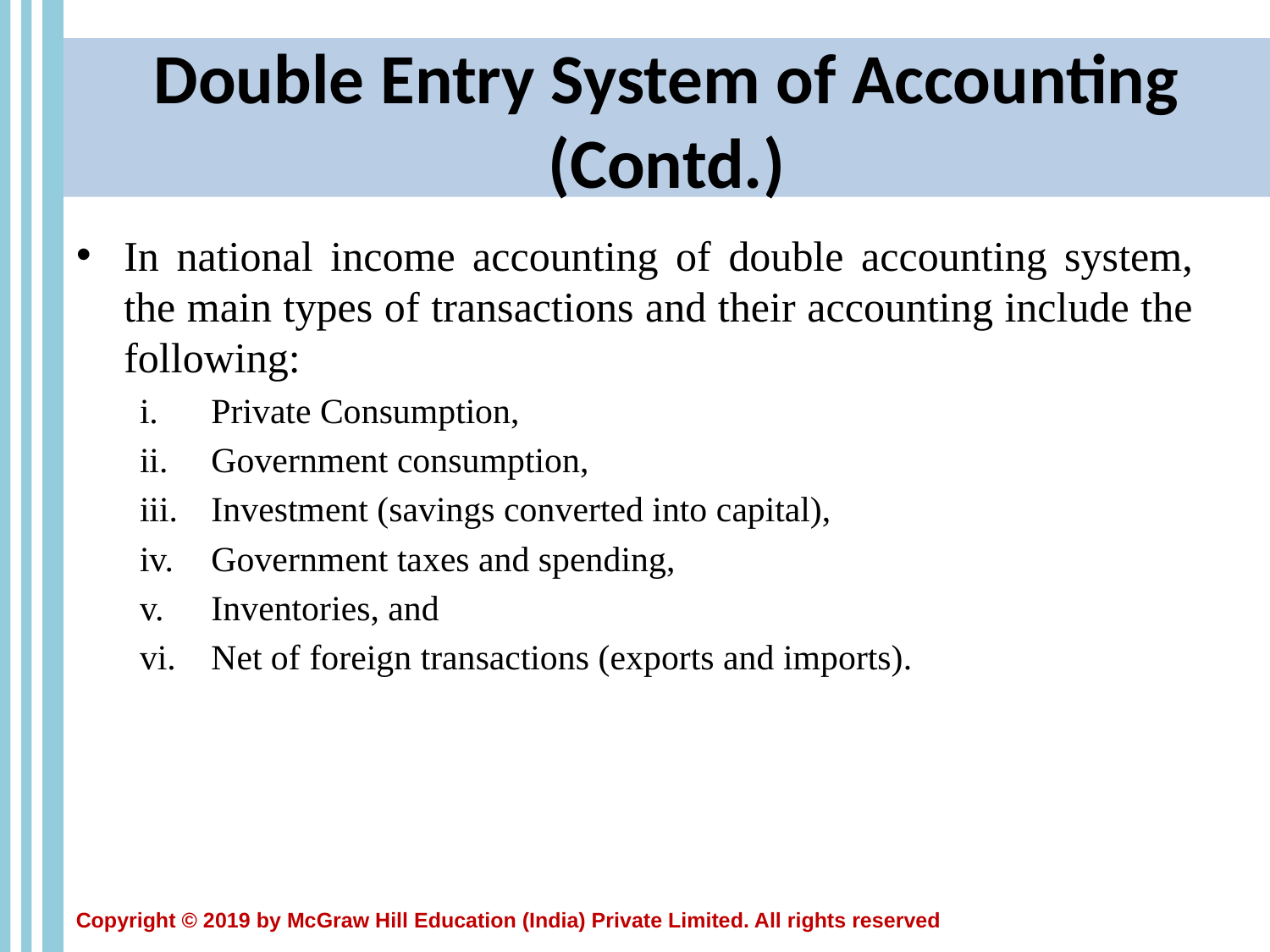

# Double Entry System of Accounting (Contd.)
In national income accounting of double accounting system, the main types of transactions and their accounting include the following:
Private Consumption,
Government consumption,
Investment (savings converted into capital),
Government taxes and spending,
Inventories, and
Net of foreign transactions (exports and imports).